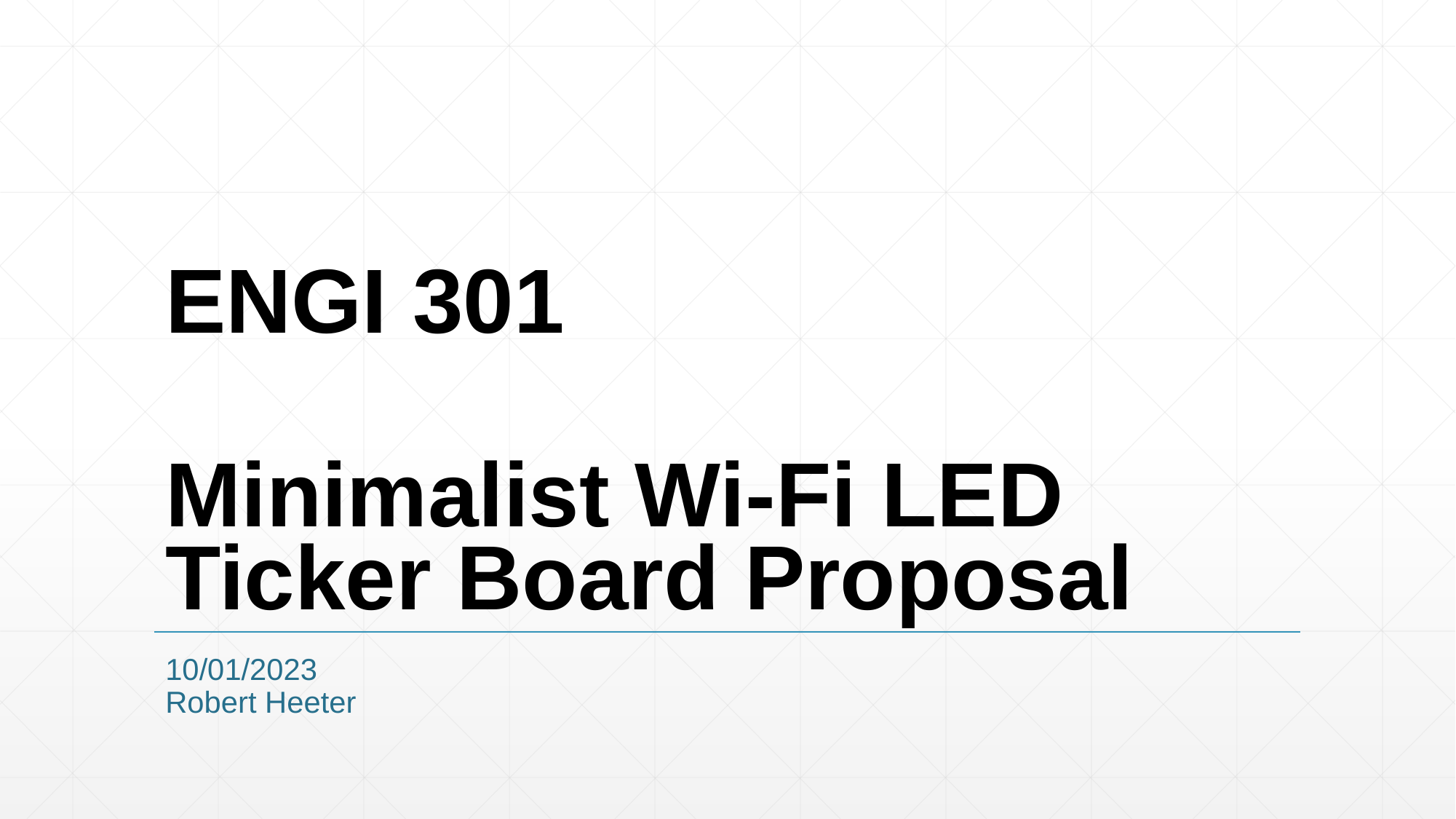

# ENGI 301 Minimalist Wi-Fi LED Ticker Board Proposal
10/01/2023
Robert Heeter